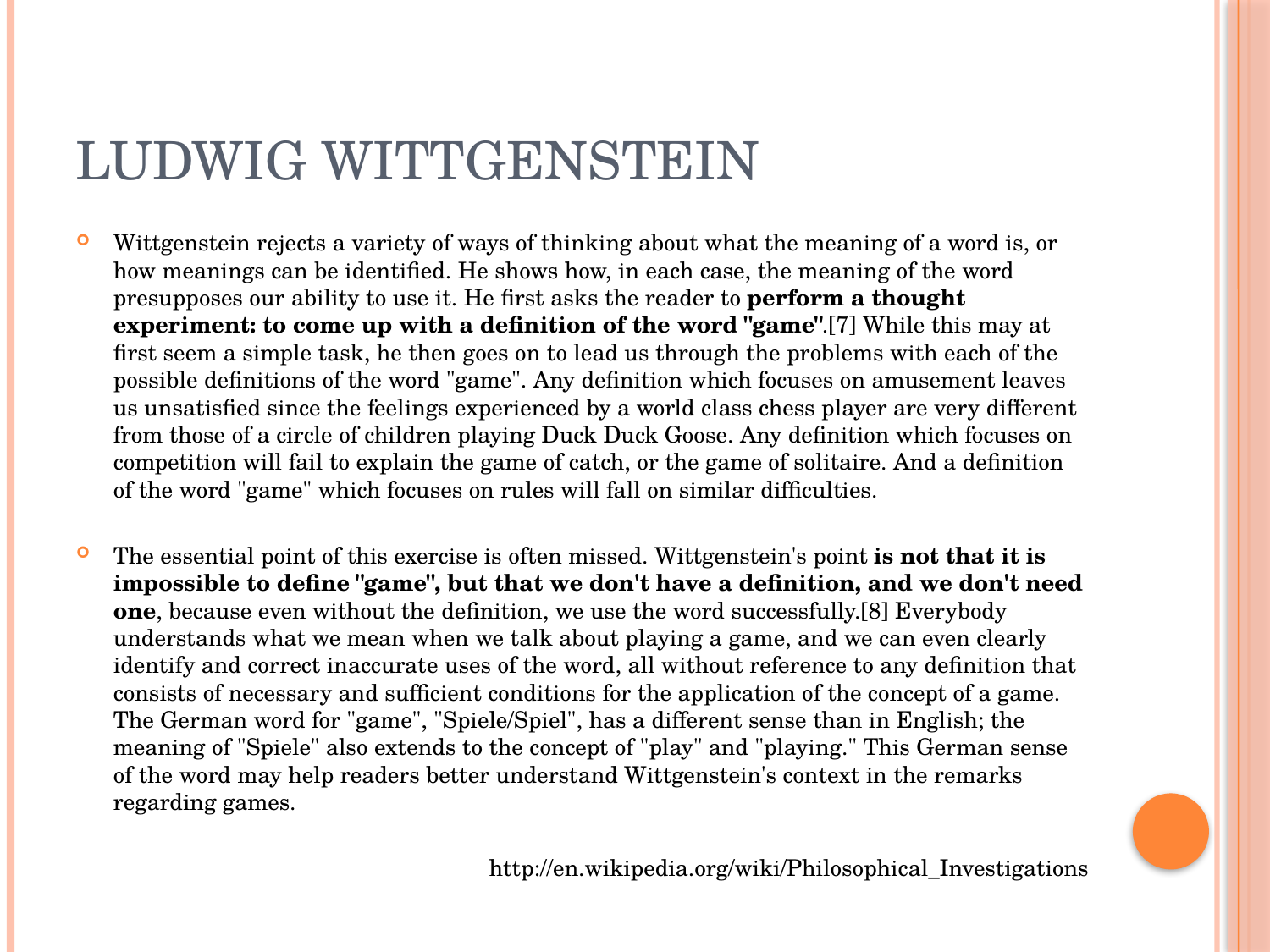

# Ludwig Wittgenstein
Wittgenstein rejects a variety of ways of thinking about what the meaning of a word is, or how meanings can be identified. He shows how, in each case, the meaning of the word presupposes our ability to use it. He first asks the reader to perform a thought experiment: to come up with a definition of the word "game".[7] While this may at first seem a simple task, he then goes on to lead us through the problems with each of the possible definitions of the word "game". Any definition which focuses on amusement leaves us unsatisfied since the feelings experienced by a world class chess player are very different from those of a circle of children playing Duck Duck Goose. Any definition which focuses on competition will fail to explain the game of catch, or the game of solitaire. And a definition of the word "game" which focuses on rules will fall on similar difficulties.

The essential point of this exercise is often missed. Wittgenstein's point is not that it is impossible to define "game", but that we don't have a definition, and we don't need one, because even without the definition, we use the word successfully.[8] Everybody understands what we mean when we talk about playing a game, and we can even clearly identify and correct inaccurate uses of the word, all without reference to any definition that consists of necessary and sufficient conditions for the application of the concept of a game. The German word for "game", "Spiele/Spiel", has a different sense than in English; the meaning of "Spiele" also extends to the concept of "play" and "playing." This German sense of the word may help readers better understand Wittgenstein's context in the remarks regarding games.

http://en.wikipedia.org/wiki/Philosophical_Investigations